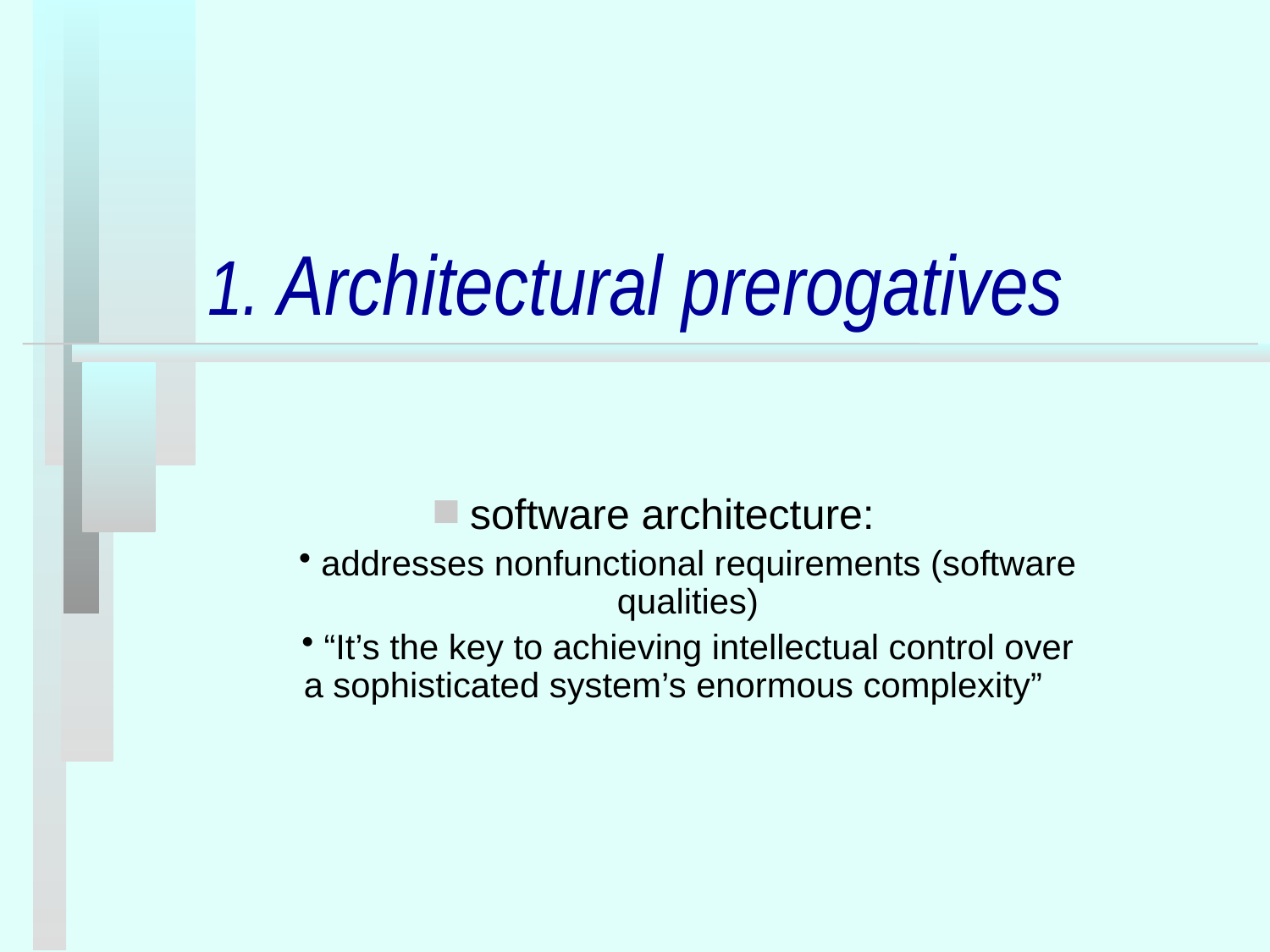

# 1. Architectural prerogatives
 software architecture:
 addresses nonfunctional requirements (software qualities)
 “It’s the key to achieving intellectual control over a sophisticated system’s enormous complexity”